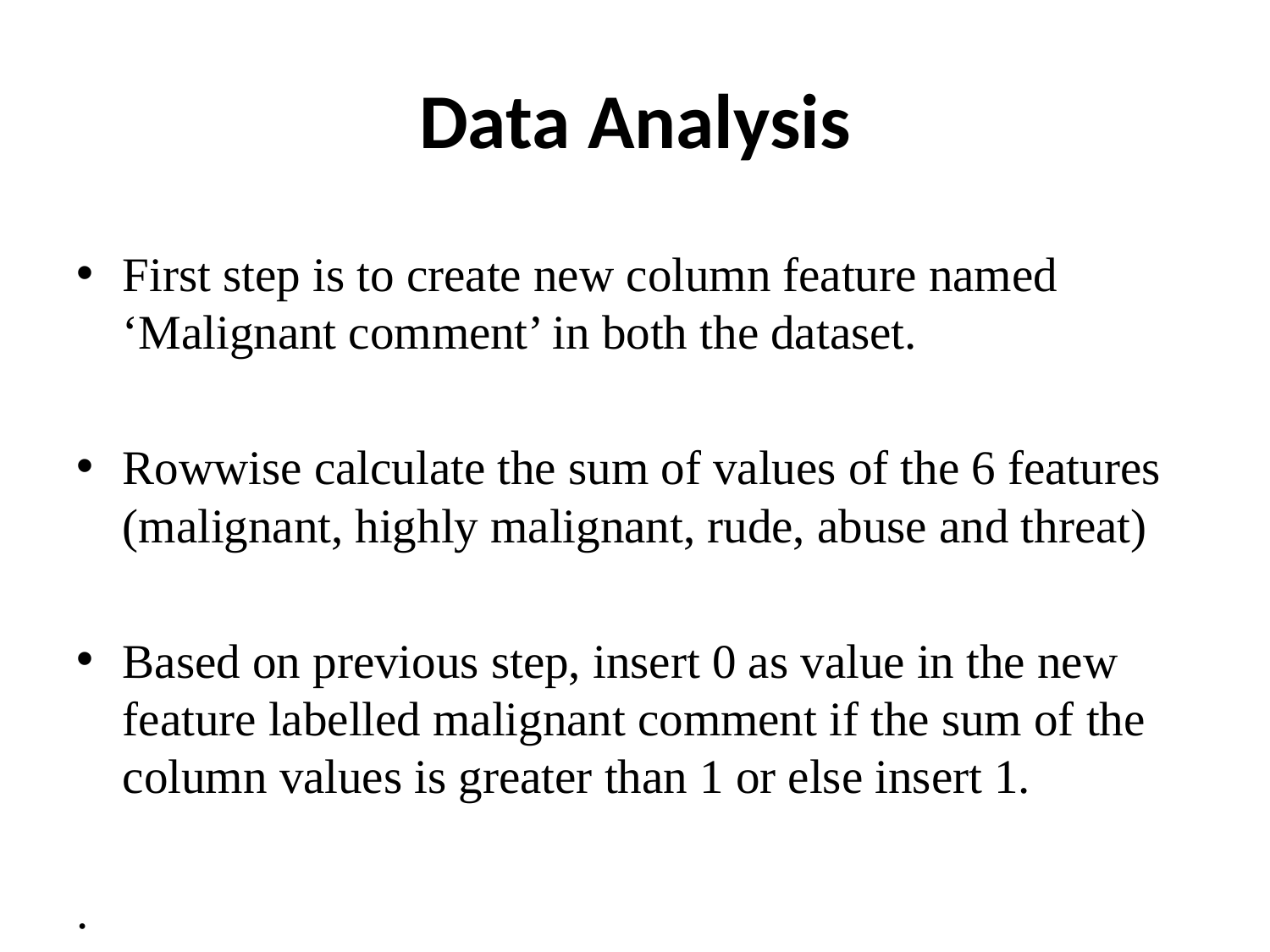

# Data Analysis

First step is to create new column feature named ‘Malignant comment’ in both the dataset.

Rowwise calculate the sum of values of the 6 features (malignant, highly malignant, rude, abuse and threat)

Based on previous step, insert 0 as value in the new feature labelled malignant comment if the sum of the column values is greater than 1 or else insert 1.

.